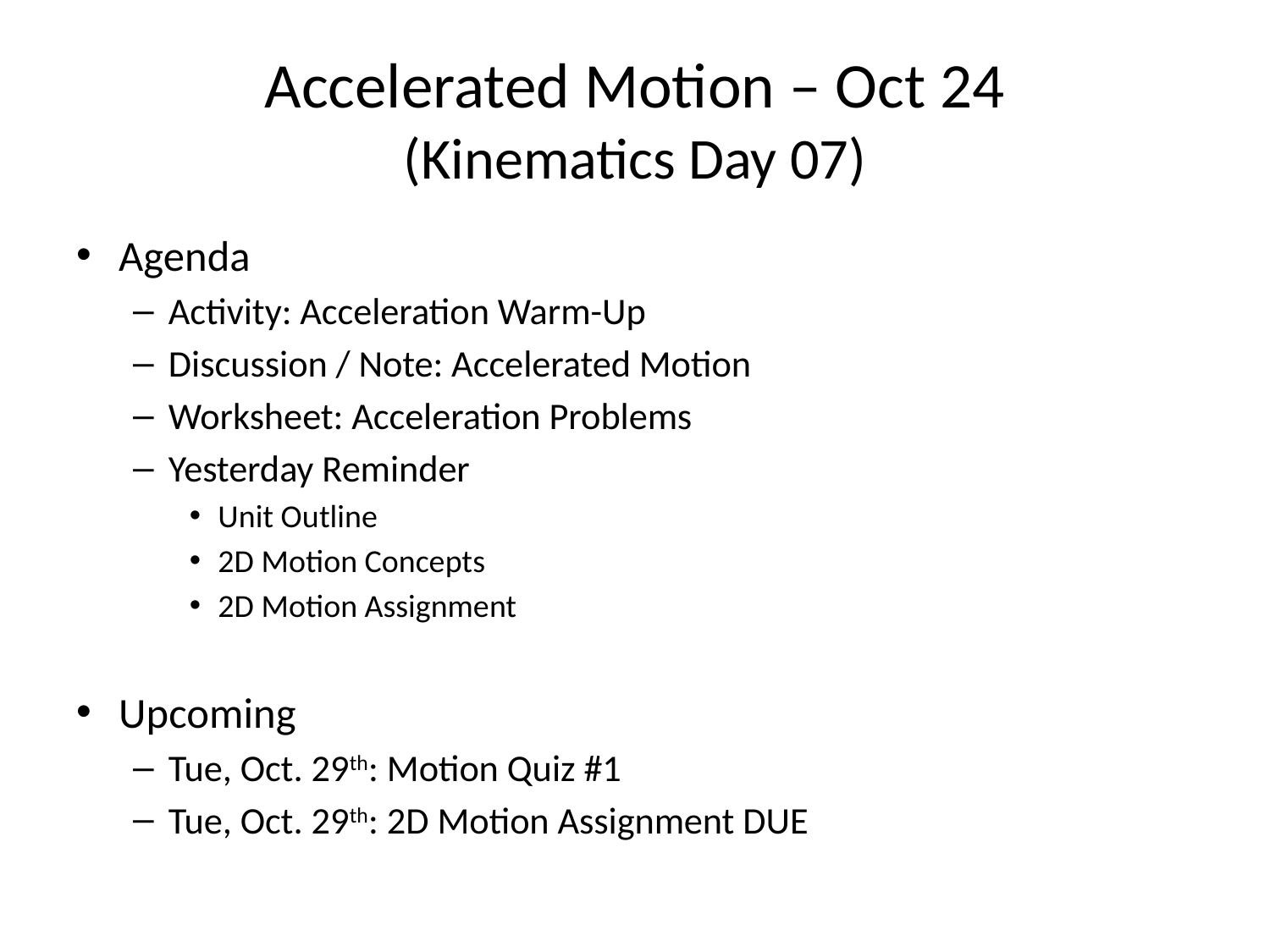

# Accelerated Motion – Oct 24 (Kinematics Day 07)
Agenda
Activity: Acceleration Warm-Up
Discussion / Note: Accelerated Motion
Worksheet: Acceleration Problems
Yesterday Reminder
Unit Outline
2D Motion Concepts
2D Motion Assignment

Upcoming
Tue, Oct. 29th: Motion Quiz #1
Tue, Oct. 29th: 2D Motion Assignment DUE